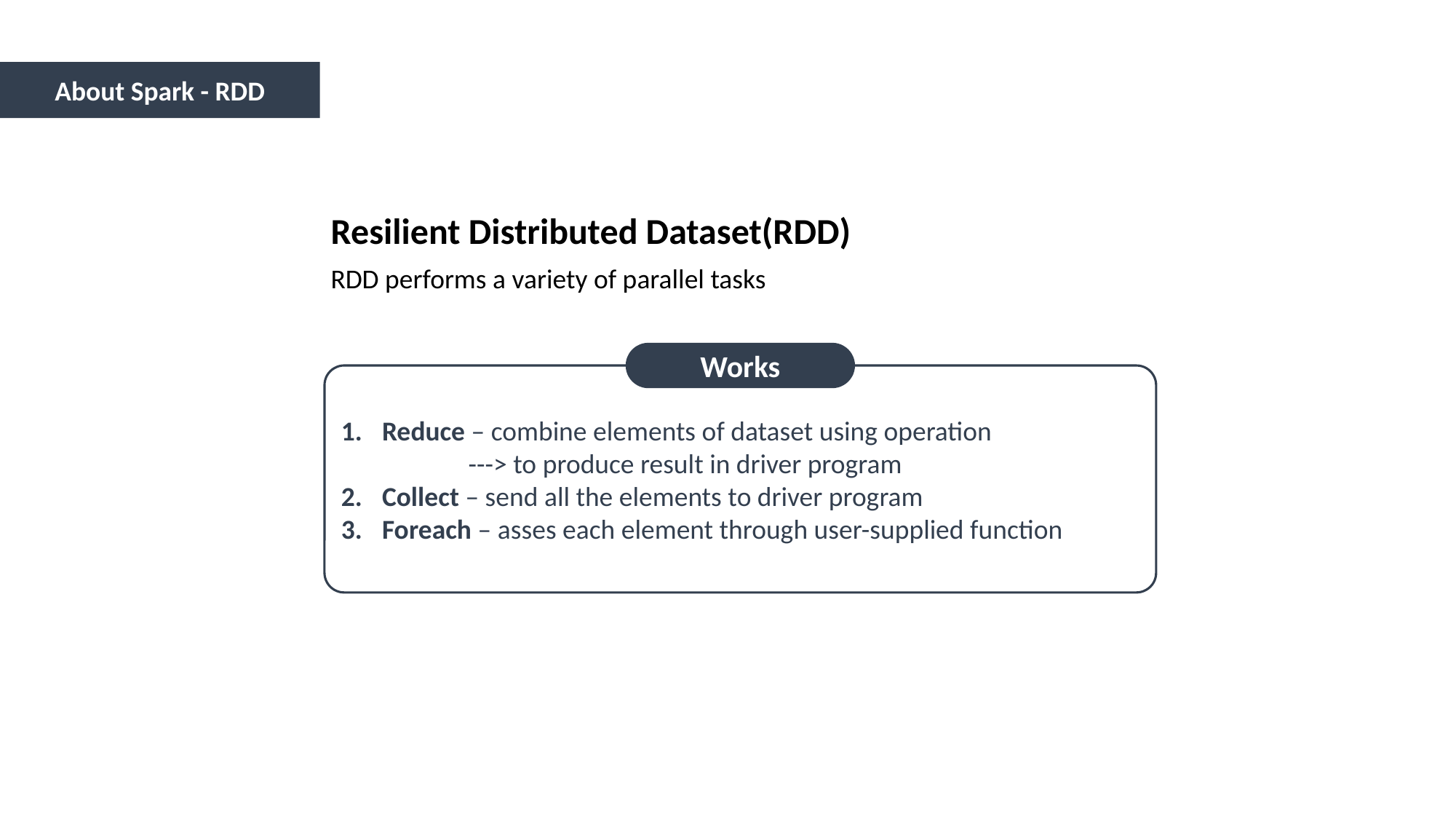

About Spark - RDD
Resilient Distributed Dataset(RDD)
RDD performs a variety of parallel tasks
Works
Reduce – combine elements of dataset using operation
              ---> to produce result in driver program
Collect – send all the elements to driver program
Foreach – asses each element through user-supplied function